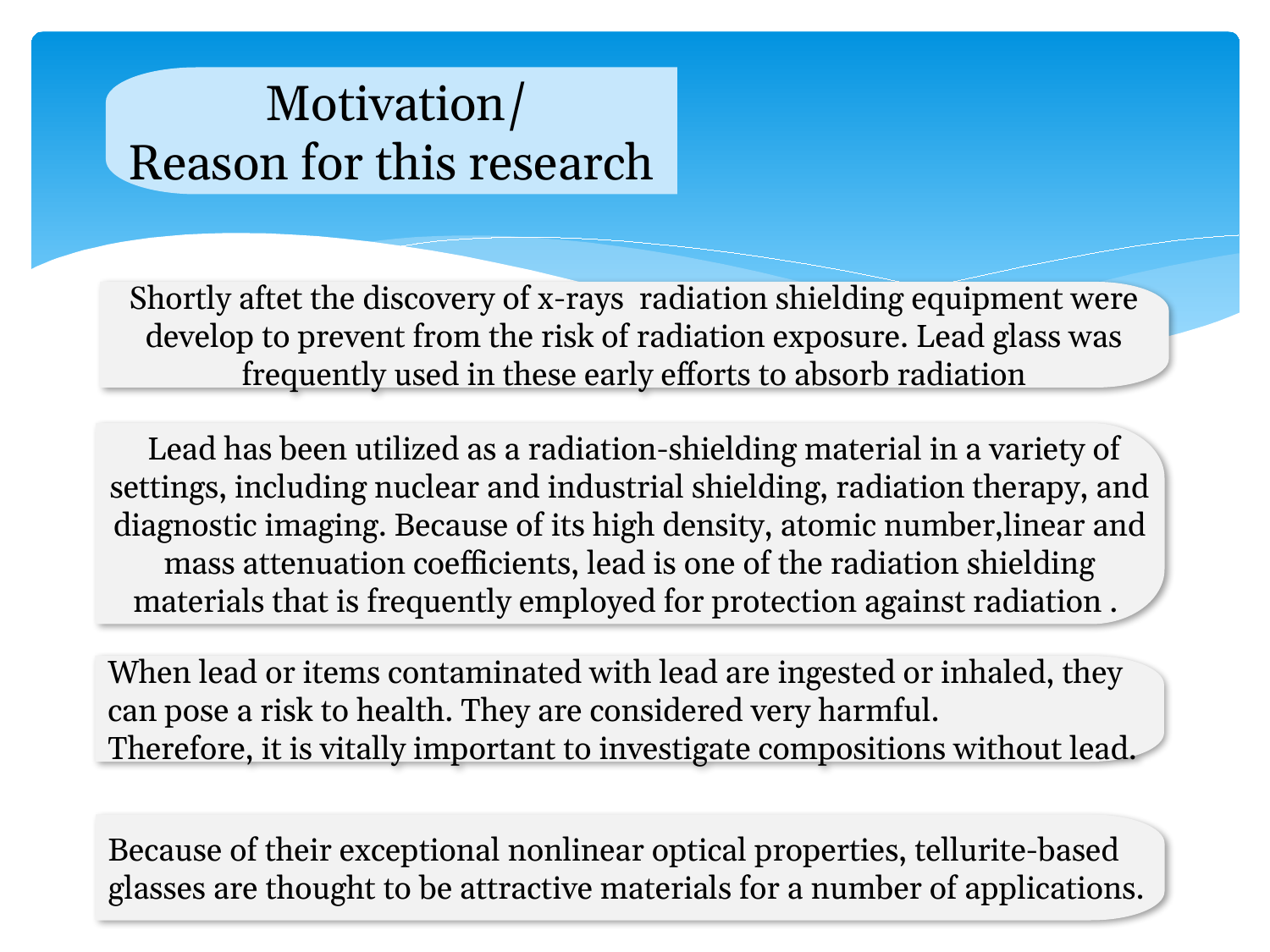

Motivation/
Reason for this research
Shortly aftet the discovery of x-rays  radiation shielding equipment were develop to prevent from the risk of radiation exposure. Lead glass was frequently used in these early efforts to absorb radiation
 Lead has been utilized as a radiation-shielding material in a variety of settings, including nuclear and industrial shielding, radiation therapy, and diagnostic imaging. Because of its high density, atomic number,linear and mass attenuation coefficients, lead is one of the radiation shielding materials that is frequently employed for protection against radiation .
When lead or items contaminated with lead are ingested or inhaled, they can pose a risk to health. They are considered very harmful.
Therefore, it is vitally important to investigate compositions without lead.

Because of their exceptional nonlinear optical properties, tellurite-based glasses are thought to be attractive materials for a number of applications.